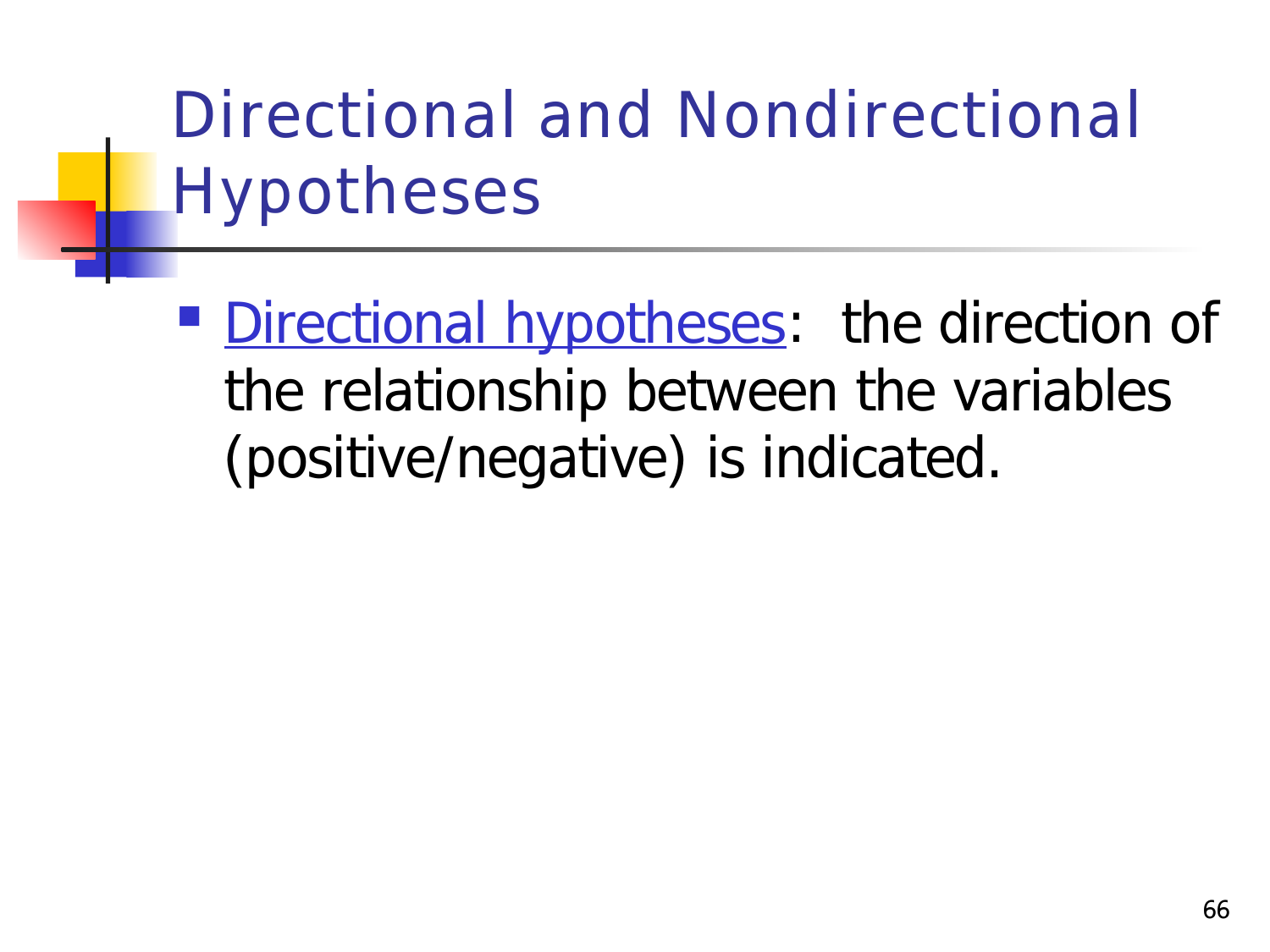

# Directional and Nondirectional Hypotheses
Directional hypotheses:  the direction of the relationship between the variables (positive/negative) is indicated.
66